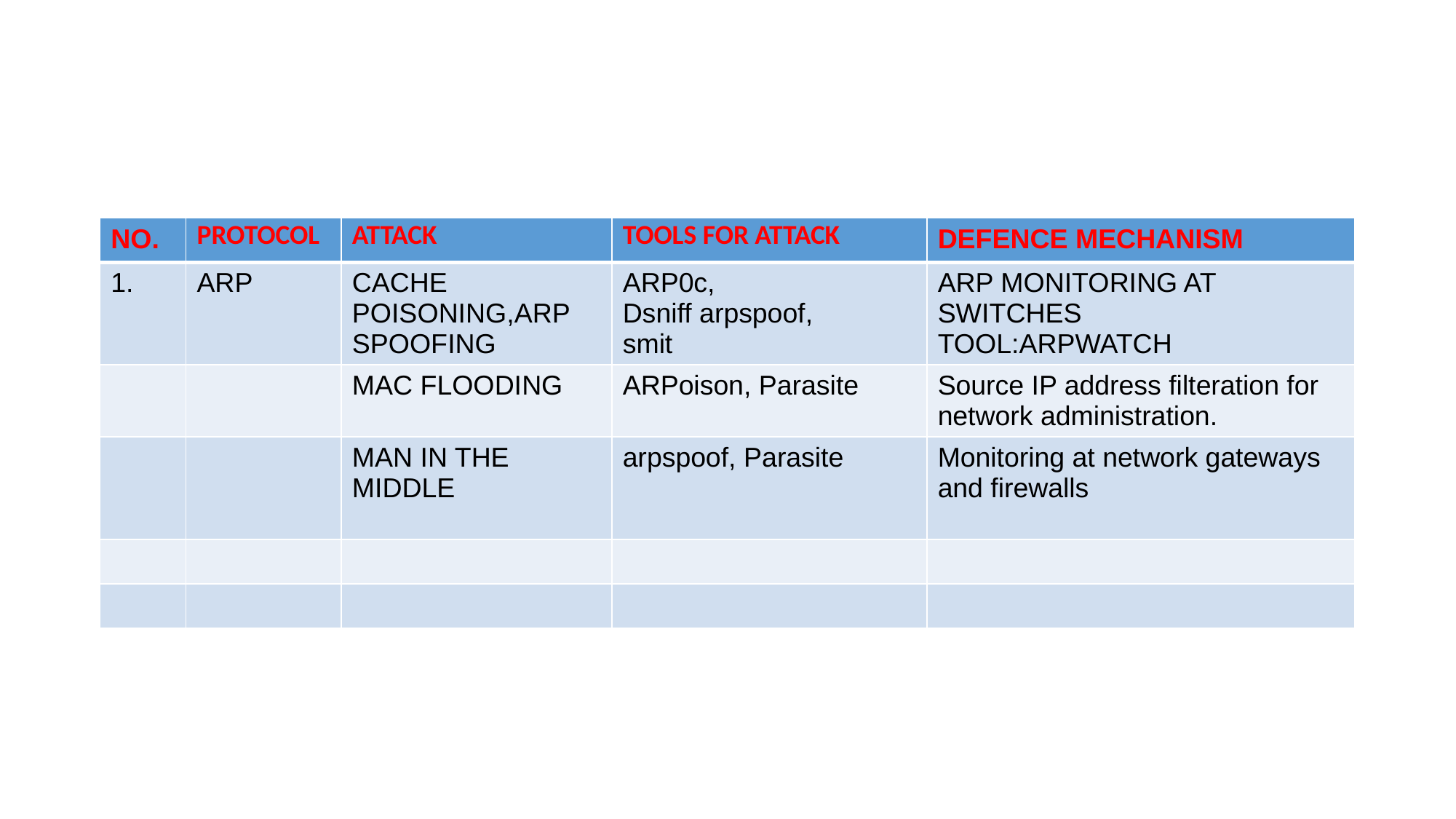

| NO. | PROTOCOL | ATTACK | TOOLS FOR ATTACK | DEFENCE MECHANISM |
| --- | --- | --- | --- | --- |
| 1. | ARP | CACHE POISONING,ARP SPOOFING | ARP0c, Dsniff arpspoof, smit | ARP MONITORING AT SWITCHES TOOL:ARPWATCH |
|  |  | MAC FLOODING | ARPoison, Parasite | Source IP address filteration for network administration. |
|  |  | MAN IN THE MIDDLE | arpspoof, Parasite | Monitoring at network gateways and firewalls |
|  |  |  |  |  |
|  |  |  |  |  |